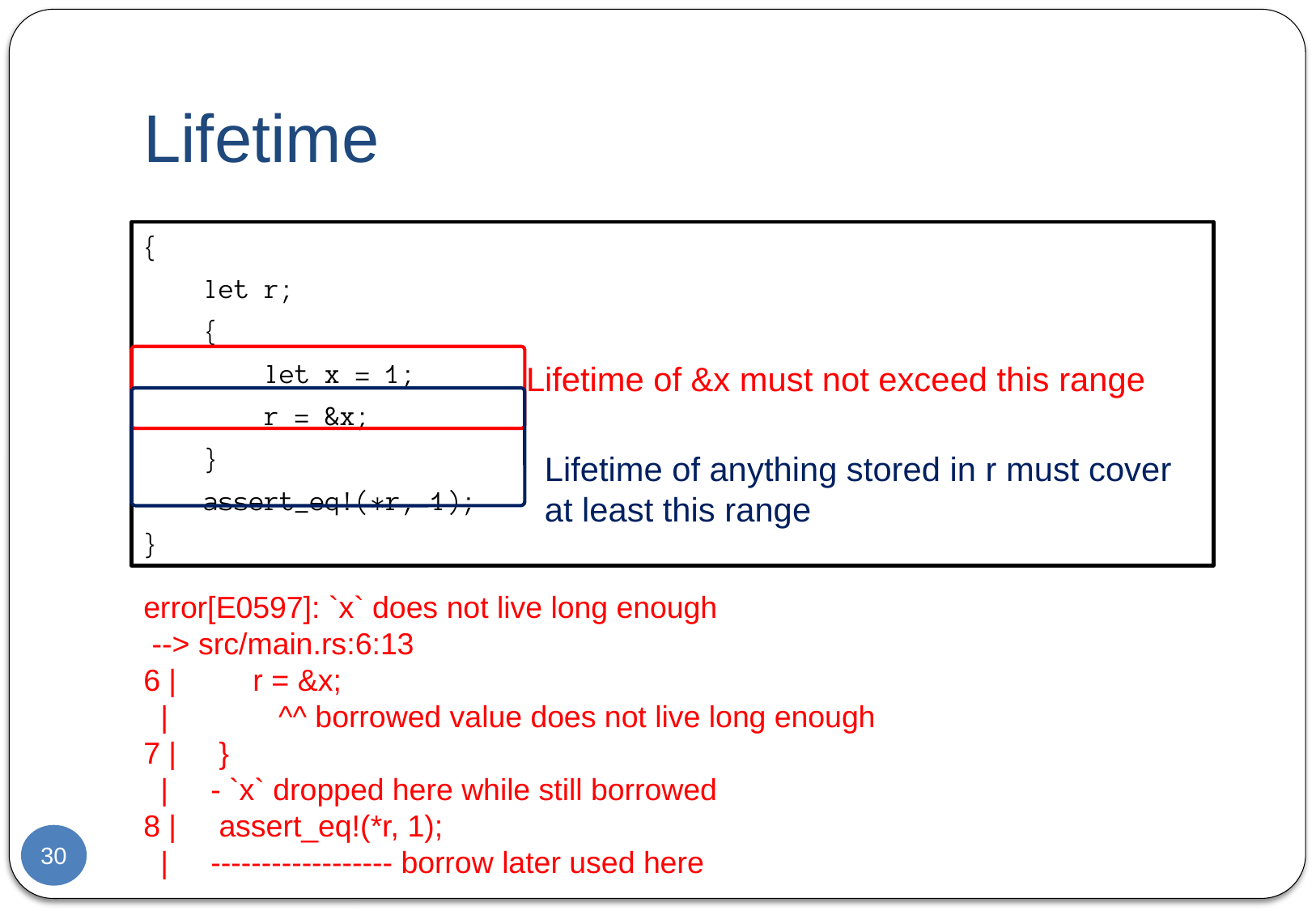

# Lifetime
{
    let r;
    {
        let x = 1;
        r = &x;
    }
    assert_eq!(*r, 1);
}

Lifetime of &x must not exceed this range

Lifetime of anything stored in r must cover at least this range
error[E0597]: `x` does not live long enough
 --> src/main.rs:6:13
6 |         r = &x;
  |             ^^ borrowed value does not live long enough
7 |     }
  |     - `x` dropped here while still borrowed
8 |     assert_eq!(*r, 1);
  |     ------------------ borrow later used here
30